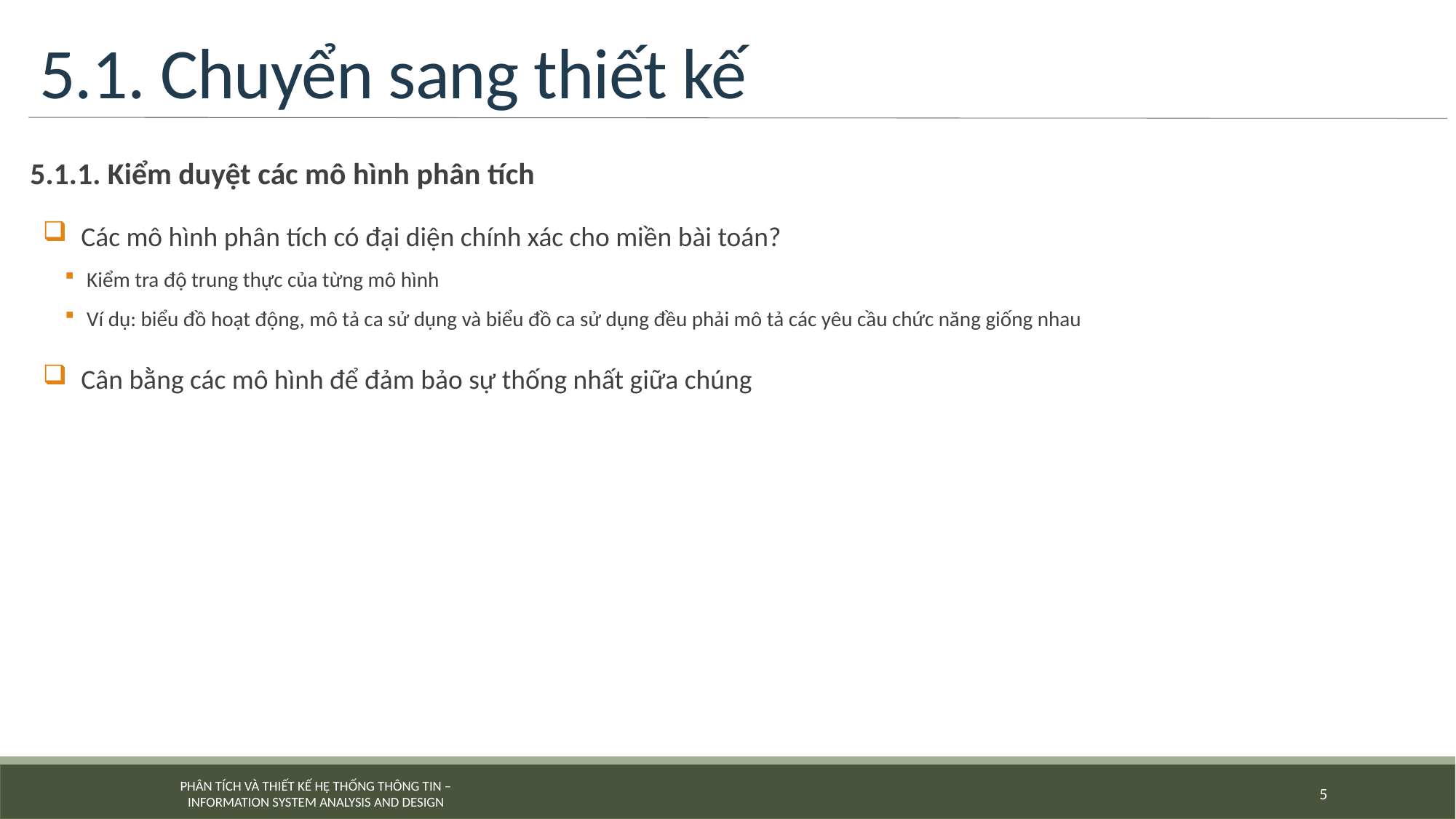

# 5.1. Chuyển sang thiết kế
5.1.1. Kiểm duyệt các mô hình phân tích
Các mô hình phân tích có đại diện chính xác cho miền bài toán?
Kiểm tra độ trung thực của từng mô hình
Ví dụ: biểu đồ hoạt động, mô tả ca sử dụng và biểu đồ ca sử dụng đều phải mô tả các yêu cầu chức năng giống nhau
Cân bằng các mô hình để đảm bảo sự thống nhất giữa chúng
5